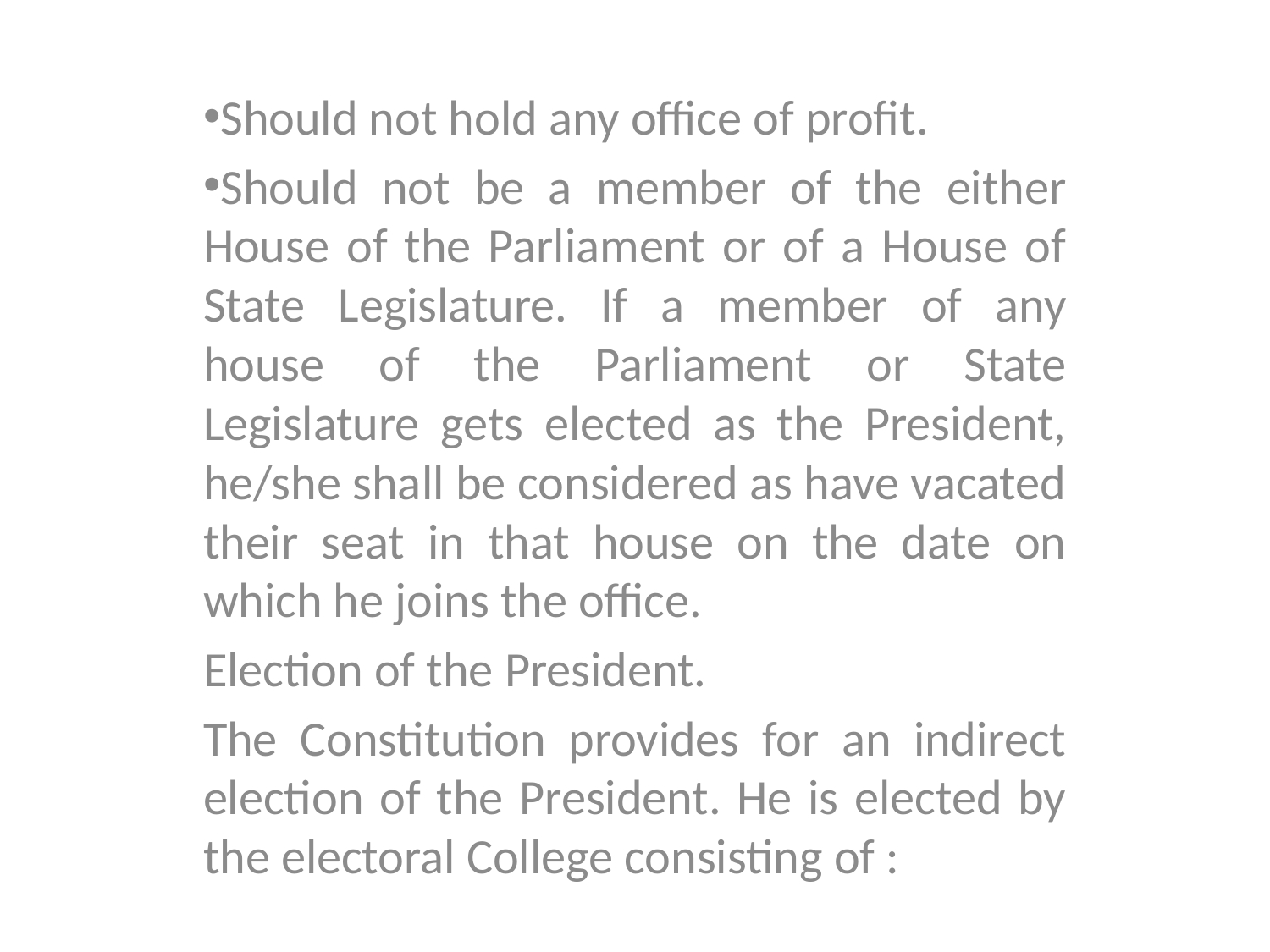

Should not hold any office of profit.
Should not be a member of the either House of the Parliament or of a House of State Legislature. If a member of any house of the Parliament or State Legislature gets elected as the President, he/she shall be considered as have vacated their seat in that house on the date on which he joins the office.
Election of the President.
The Constitution provides for an indirect election of the President. He is elected by the electoral College consisting of :